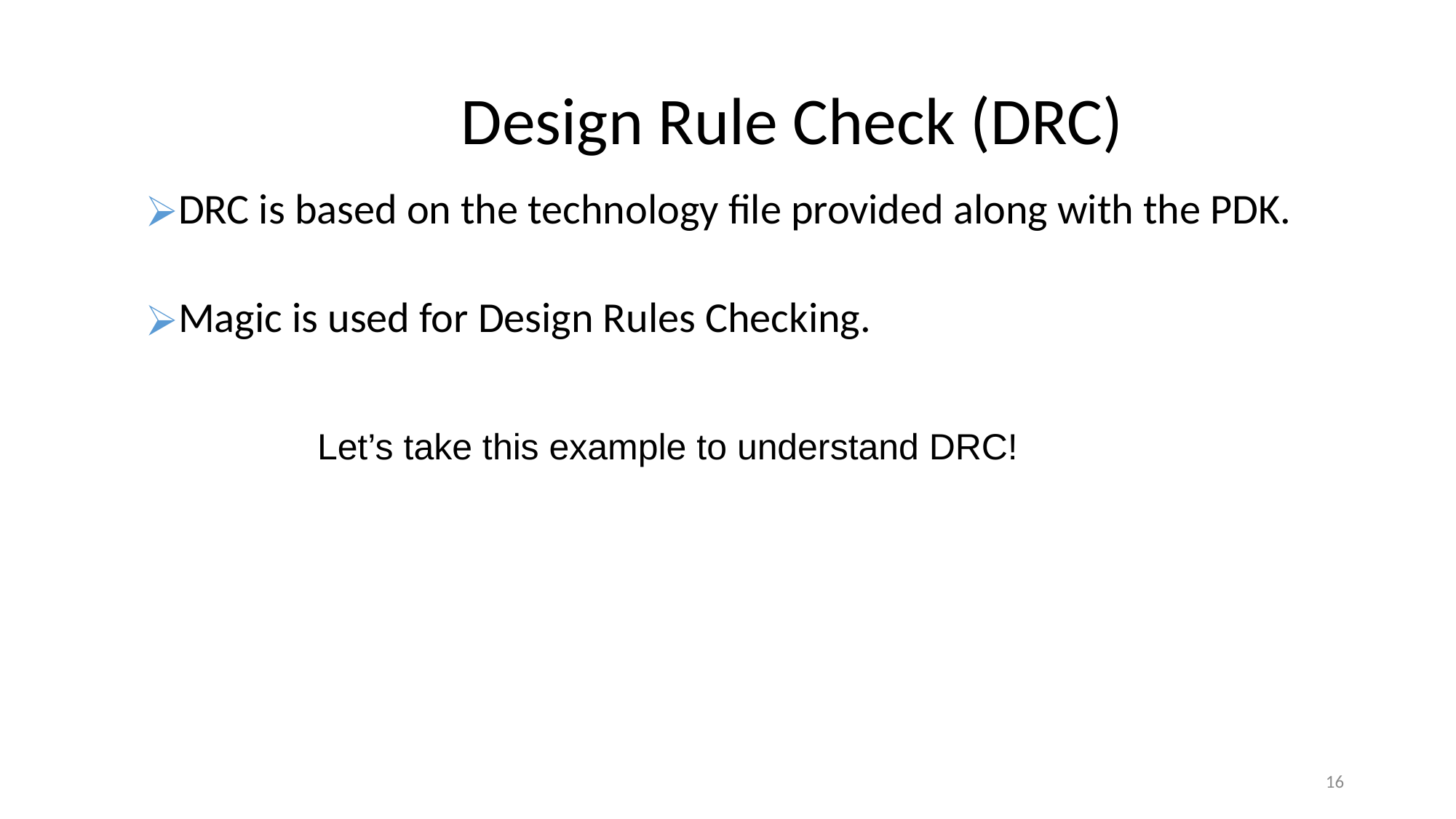

Design Rule Check (DRC)
DRC is based on the technology file provided along with the PDK.

Magic is used for Design Rules Checking.
Let’s take this example to understand DRC!
16